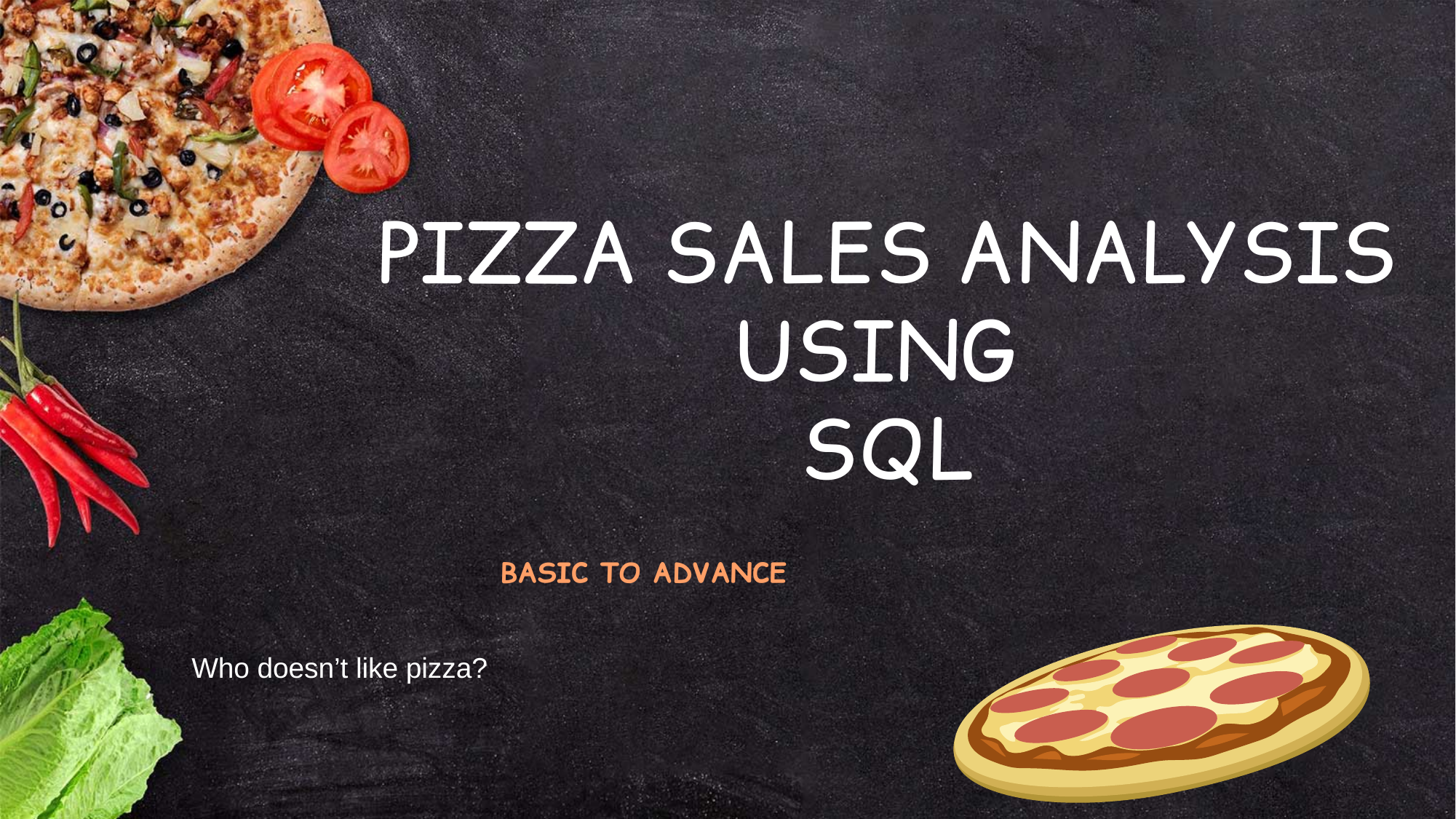

PIZZA SALES ANALYSIS USING
SQL
BASIC TO ADVANCE

Who doesn’t like pizza?